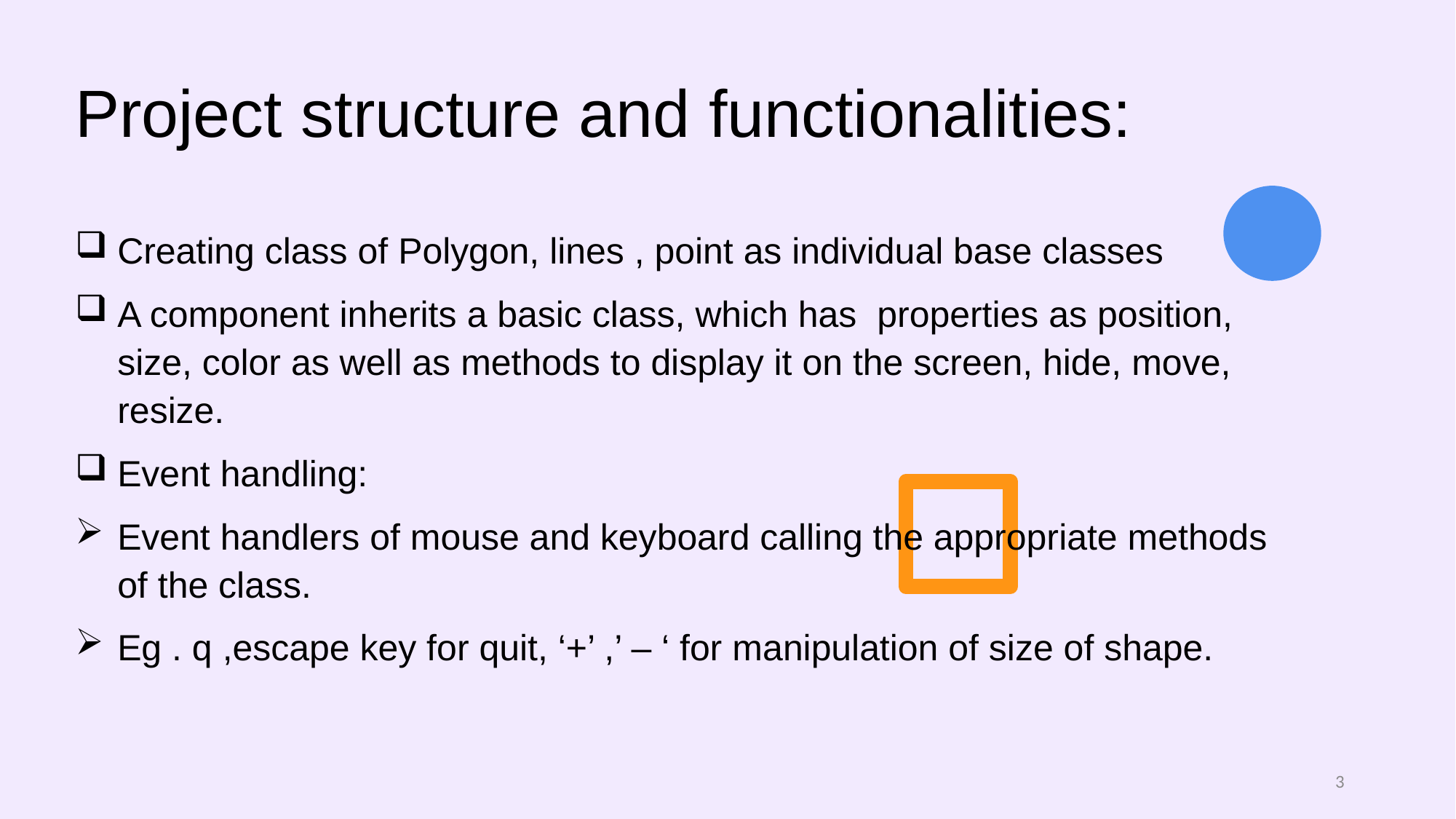

Project structure and functionalities:
Creating class of Polygon, lines , point as individual base classes
A component inherits a basic class, which has  properties as position, size, color as well as methods to display it on the screen, hide, move, resize.
Event handling:
Event handlers of mouse and keyboard calling the appropriate methods of the class.
Eg . q ,escape key for quit, ‘+’ ,’ – ‘ for manipulation of size of shape.

3